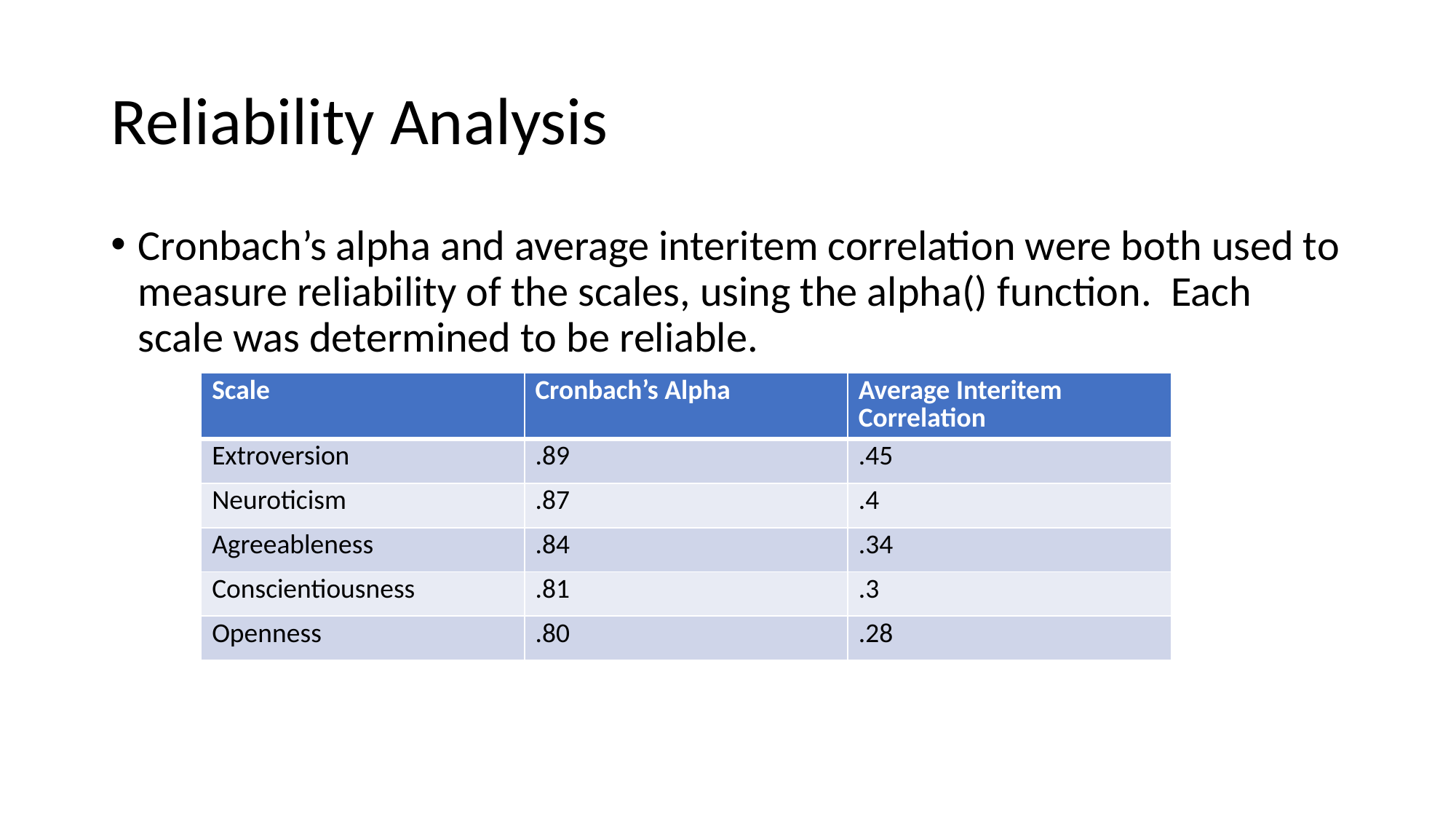

# Reliability Analysis
Cronbach’s alpha and average interitem correlation were both used to measure reliability of the scales, using the alpha() function.  Each scale was determined to be reliable.

| Scale | Cronbach’s Alpha | Average Interitem Correlation |
| --- | --- | --- |
| Extroversion | .89 | .45 |
| Neuroticism | .87 | .4 |
| Agreeableness | .84 | .34 |
| Conscientiousness | .81 | .3 |
| Openness | .80 | .28 |